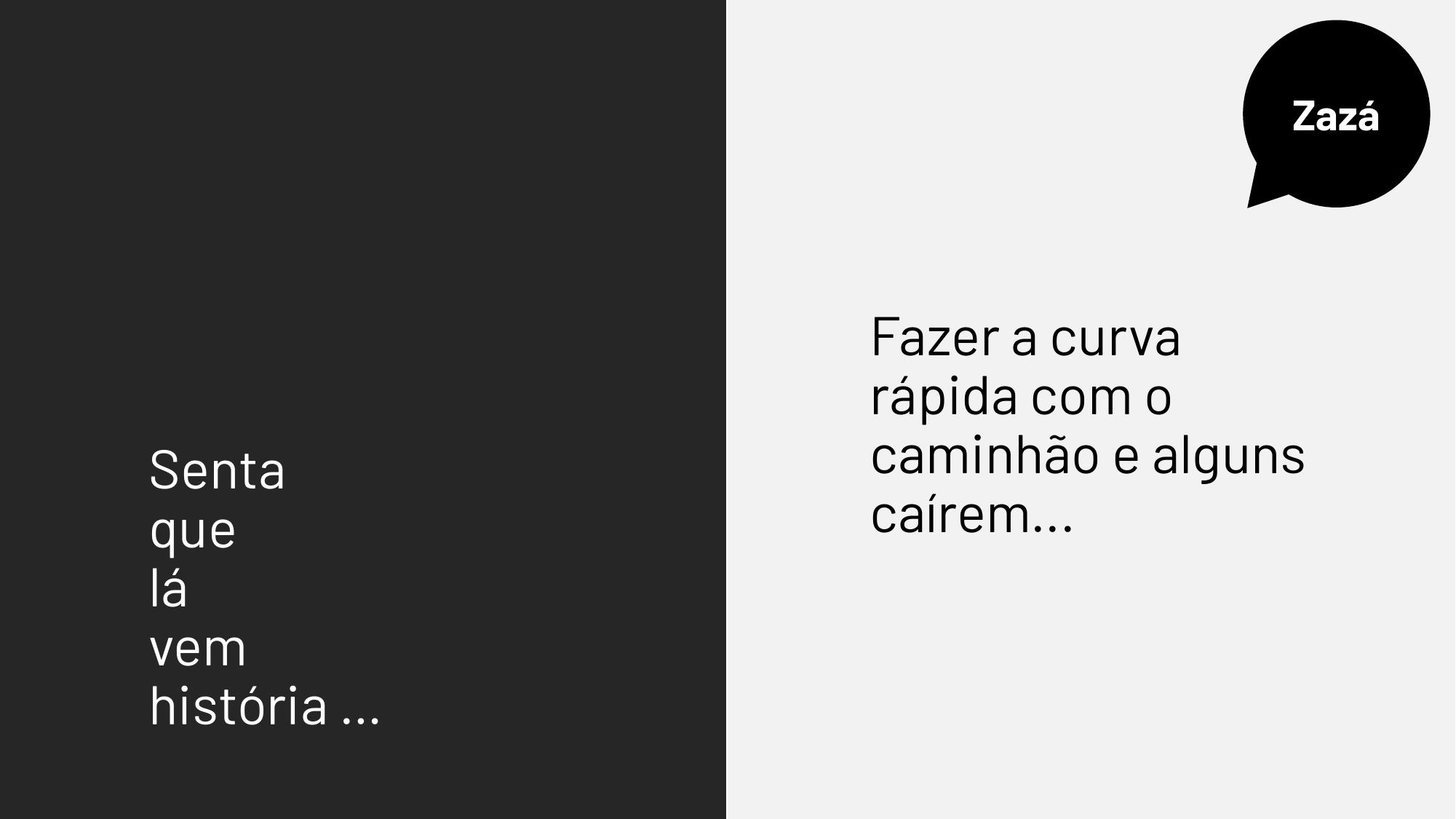

Zazá

# Senta que lá vem história …
Fazer a curva rápida com o caminhão e alguns caírem...